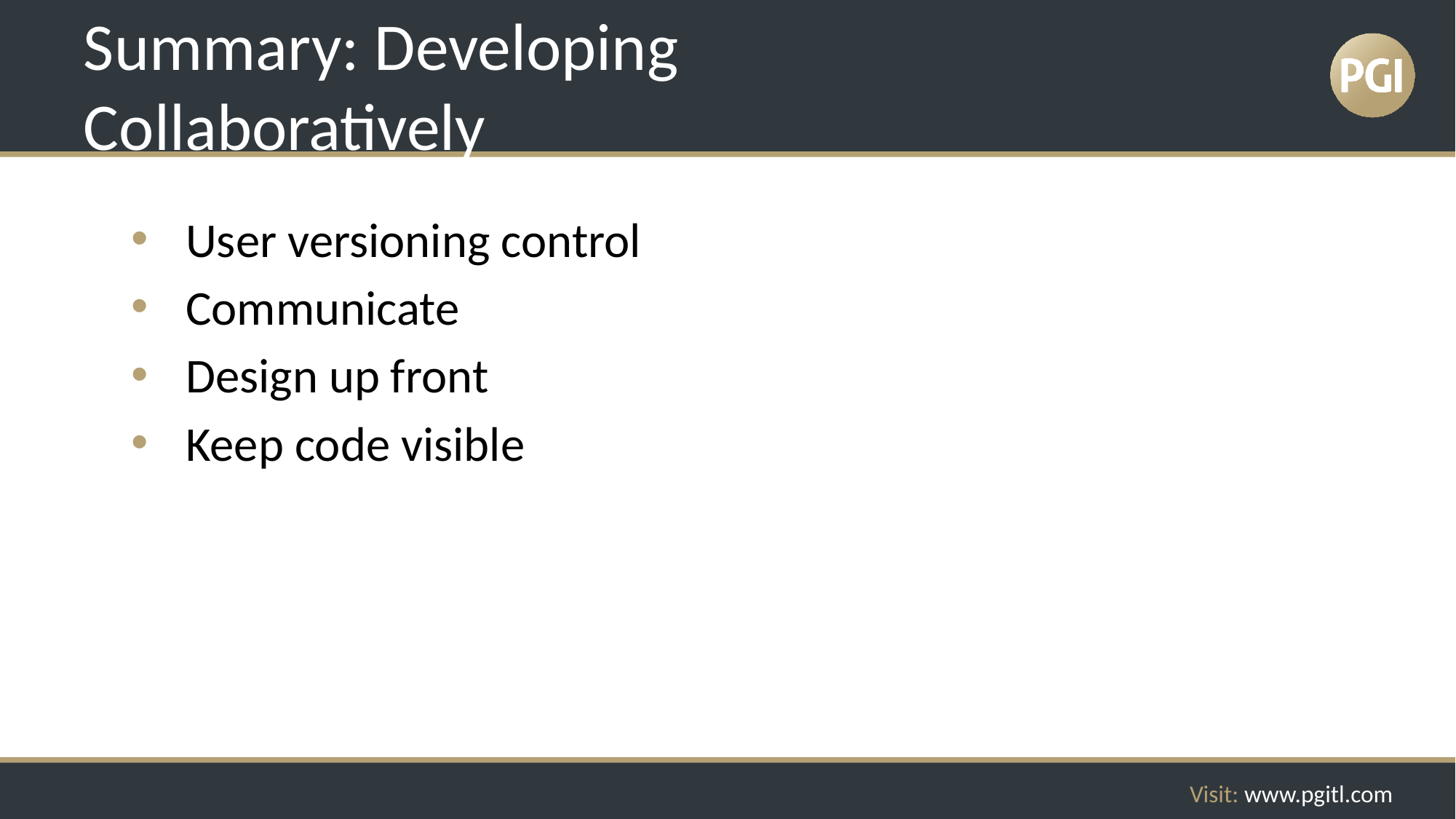

# Summary: Developing Collaboratively
User versioning control
Communicate
Design up front
Keep code visible